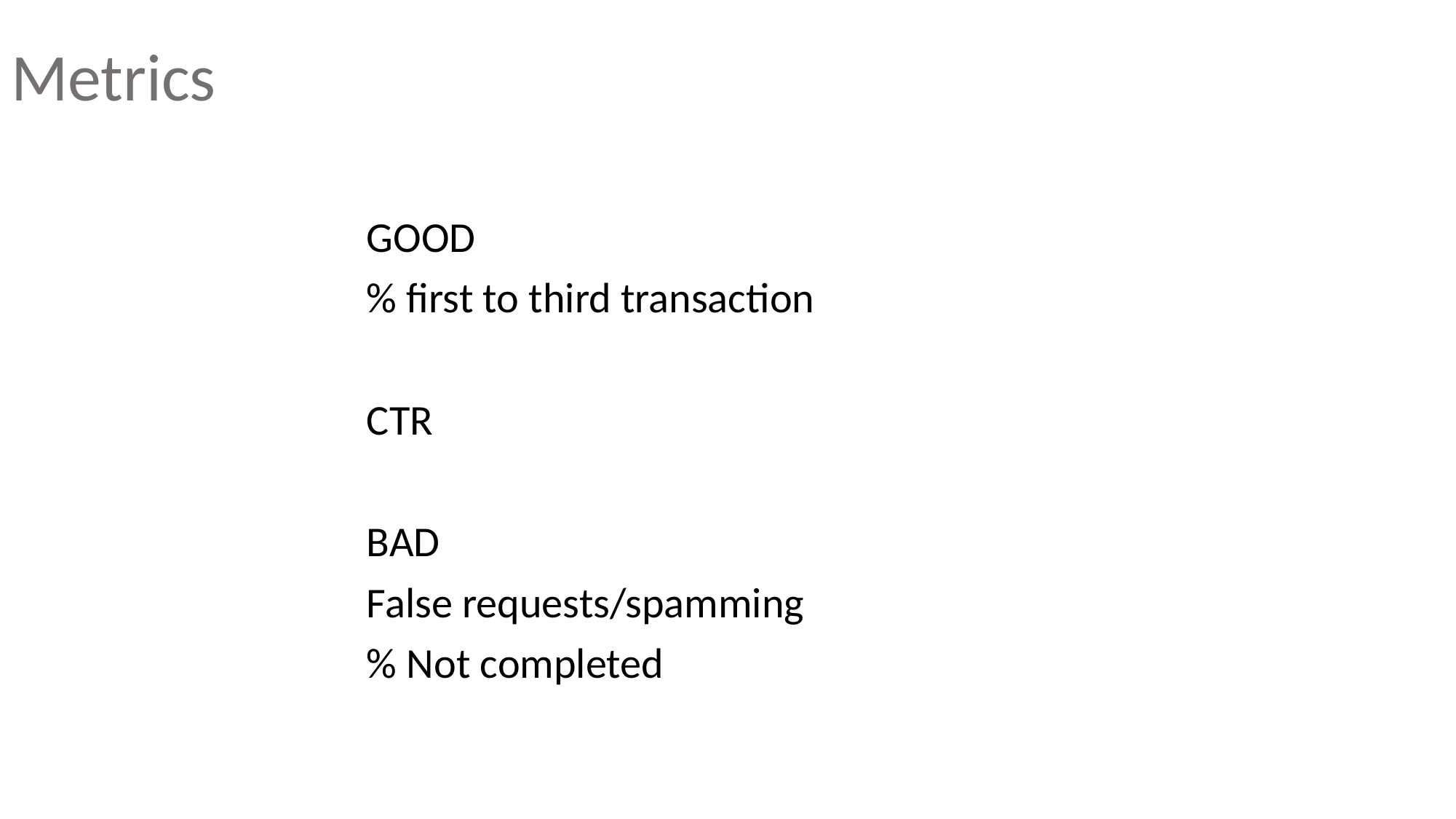

# Metrics
GOOD
% first to third transaction

CTR

BAD
False requests/spamming
% Not completed